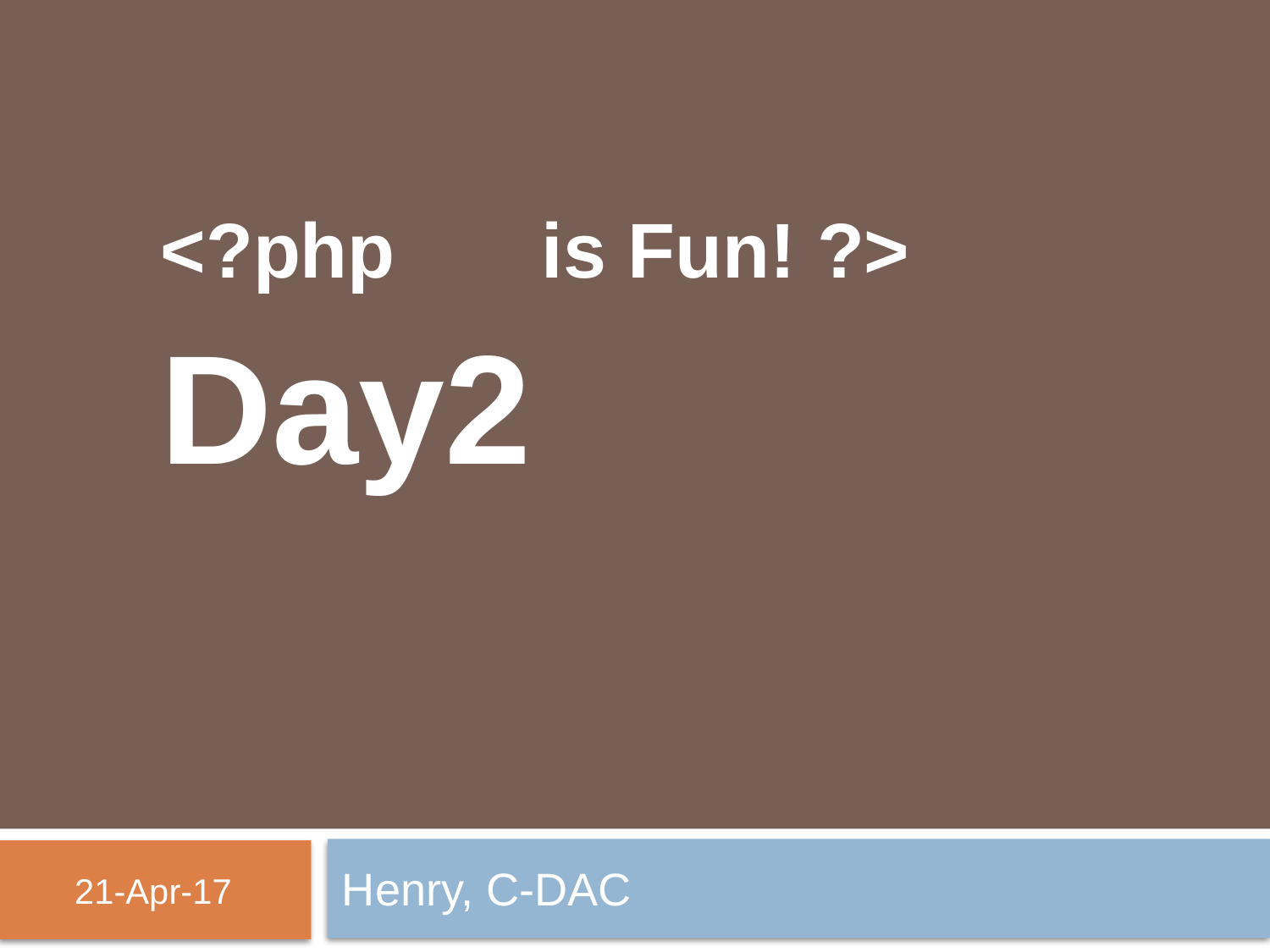

<?php 	is Fun! ?>  Day2
Henry, C-DAC
21-Apr-17